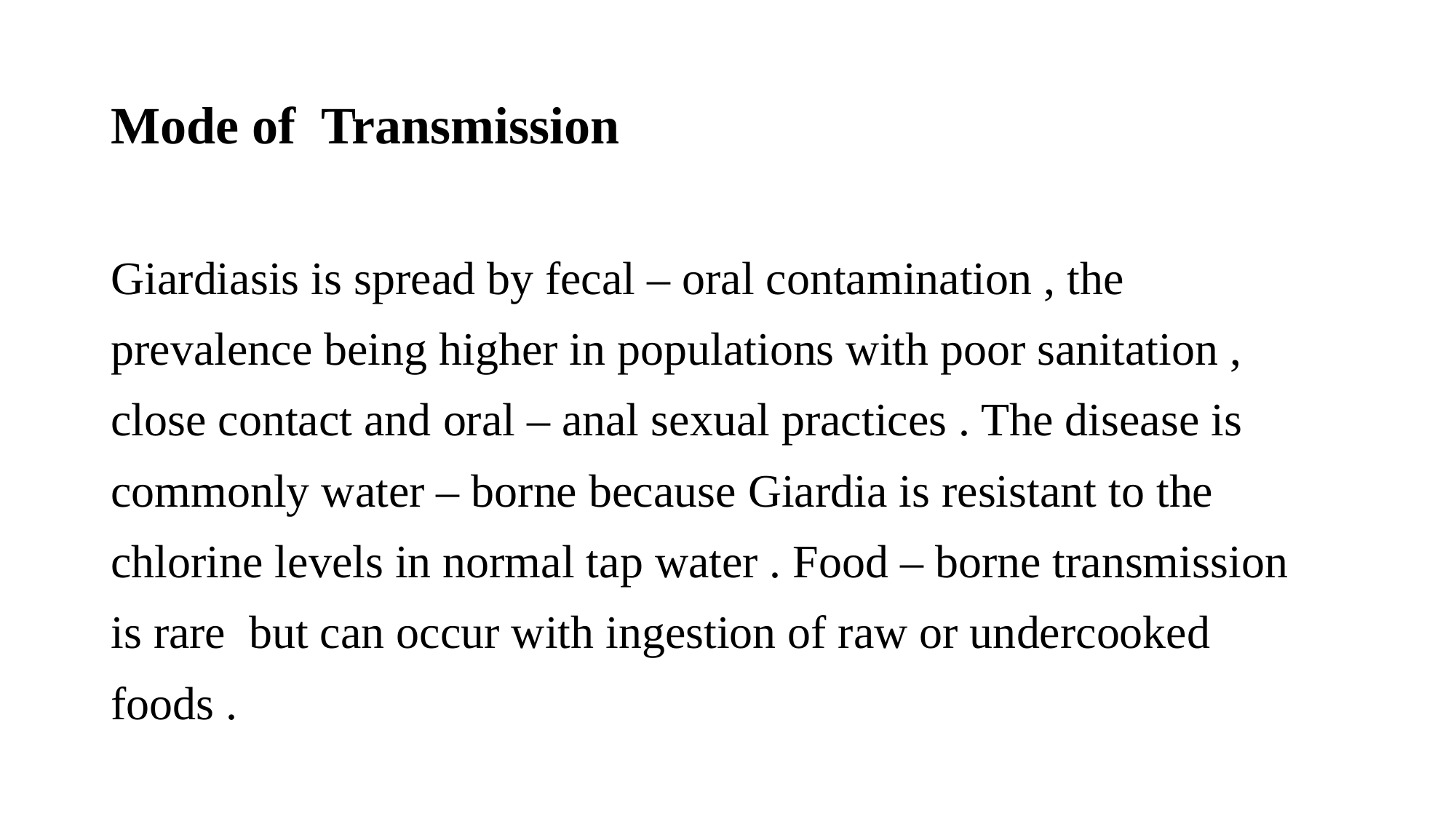

Mode of  Transmission

Giardiasis is spread by fecal – oral contamination , the
prevalence being higher in populations with poor sanitation ,
close contact and oral – anal sexual practices . The disease is
commonly water – borne because Giardia is resistant to the
chlorine levels in normal tap water . Food – borne transmission
is rare  but can occur with ingestion of raw or undercooked
foods .